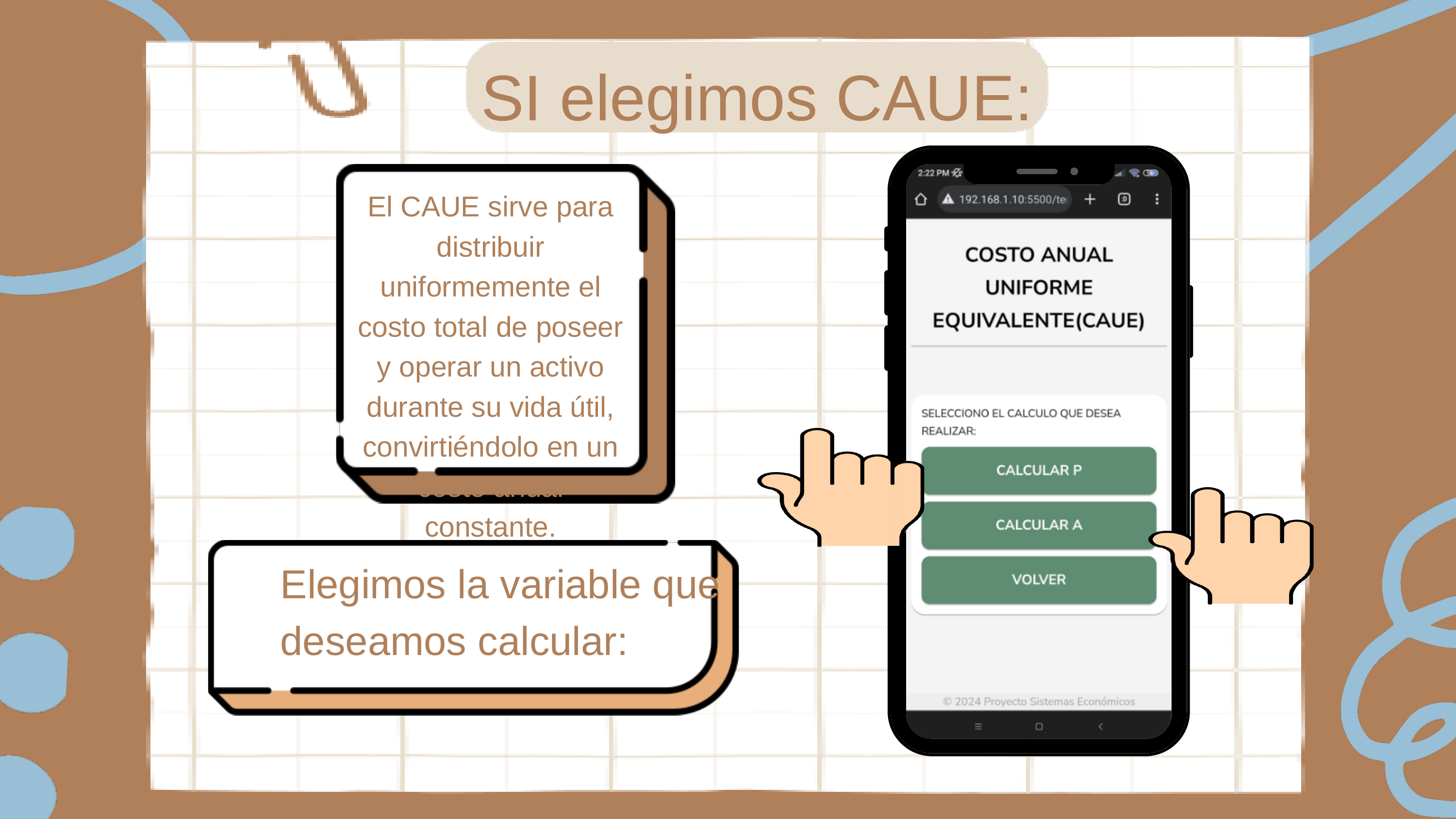

SI elegimos CAUE:

El CAUE sirve para distribuir uniformemente el costo total de poseer y operar un activo durante su vida útil, convirtiéndolo en un costo anual constante.

Elegimos la variable que
deseamos calcular: